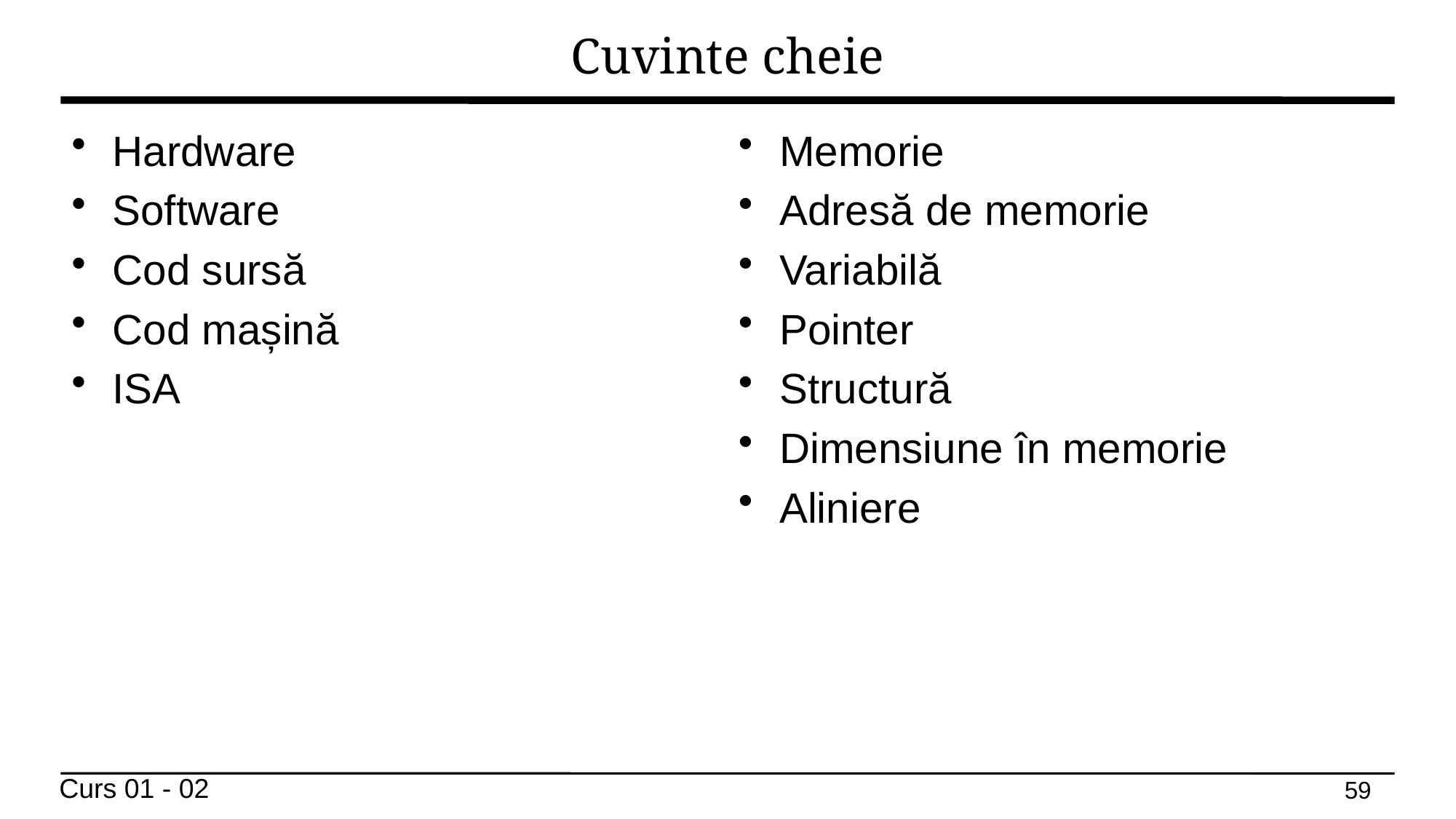

# Cuvinte cheie
Hardware
Software
Cod sursă
Cod mașină
ISA
Memorie
Adresă de memorie
Variabilă
Pointer
Structură
Dimensiune în memorie
Aliniere